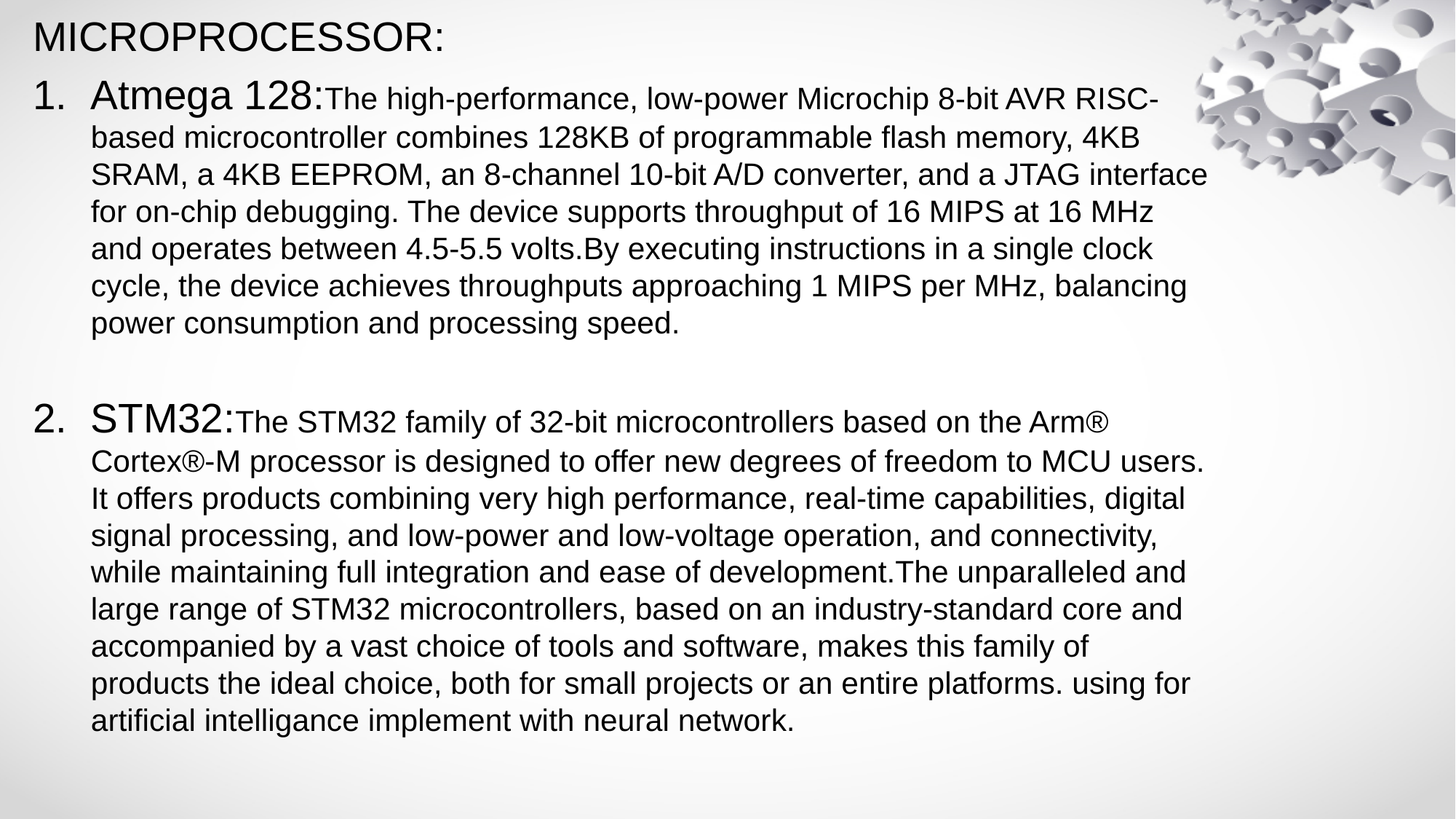

MICROPROCESSOR:
Atmega 128:The high-performance, low-power Microchip 8-bit AVR RISC-based microcontroller combines 128KB of programmable flash memory, 4KB SRAM, a 4KB EEPROM, an 8-channel 10-bit A/D converter, and a JTAG interface for on-chip debugging. The device supports throughput of 16 MIPS at 16 MHz and operates between 4.5-5.5 volts.By executing instructions in a single clock cycle, the device achieves throughputs approaching 1 MIPS per MHz, balancing power consumption and processing speed.

STM32:The STM32 family of 32-bit microcontrollers based on the Arm® Cortex®-M processor is designed to offer new degrees of freedom to MCU users. It offers products combining very high performance, real-time capabilities, digital signal processing, and low-power and low-voltage operation, and connectivity, while maintaining full integration and ease of development.The unparalleled and large range of STM32 microcontrollers, based on an industry-standard core and accompanied by a vast choice of tools and software, makes this family of products the ideal choice, both for small projects or an entire platforms. using for artificial intelligance implement with neural network.